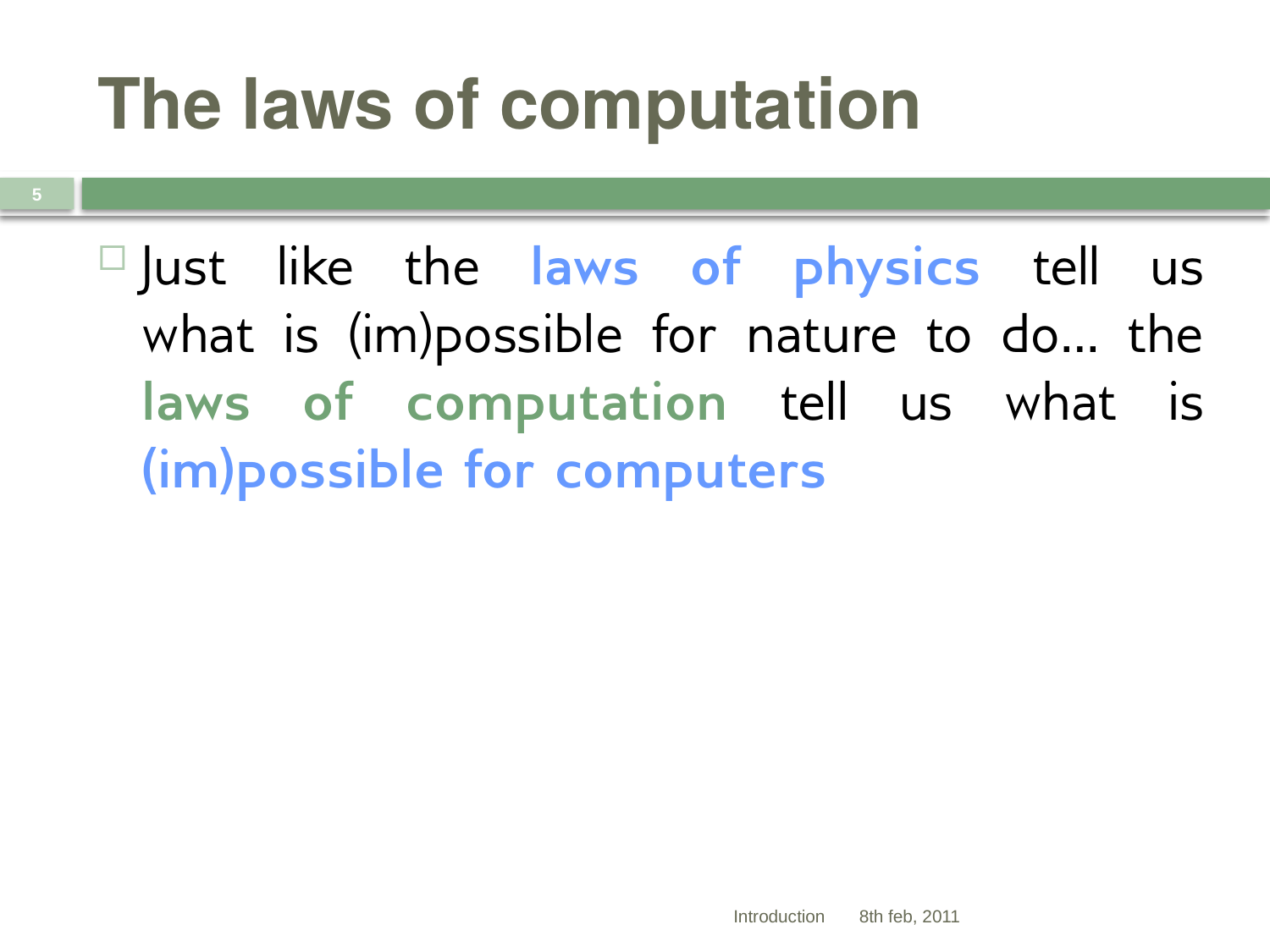

# The laws of computation
5
Just like the laws of physics tell us
what is (im)possible for nature to do… the laws of computation tell us what is (im)possible for computers
Introduction
8th feb, 2011